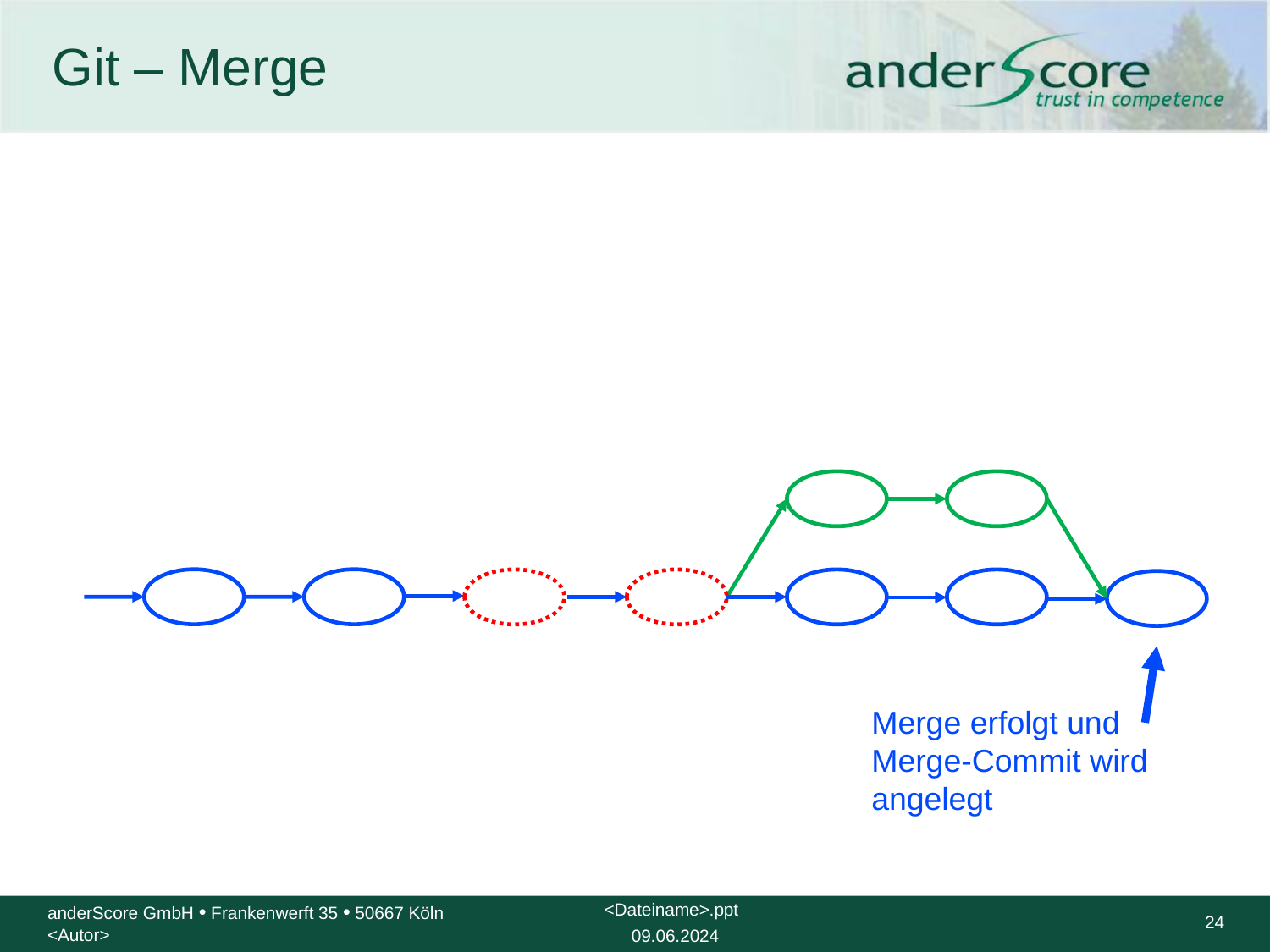

# Git – Merge

Merge erfolgt und Merge-Commit wird angelegt